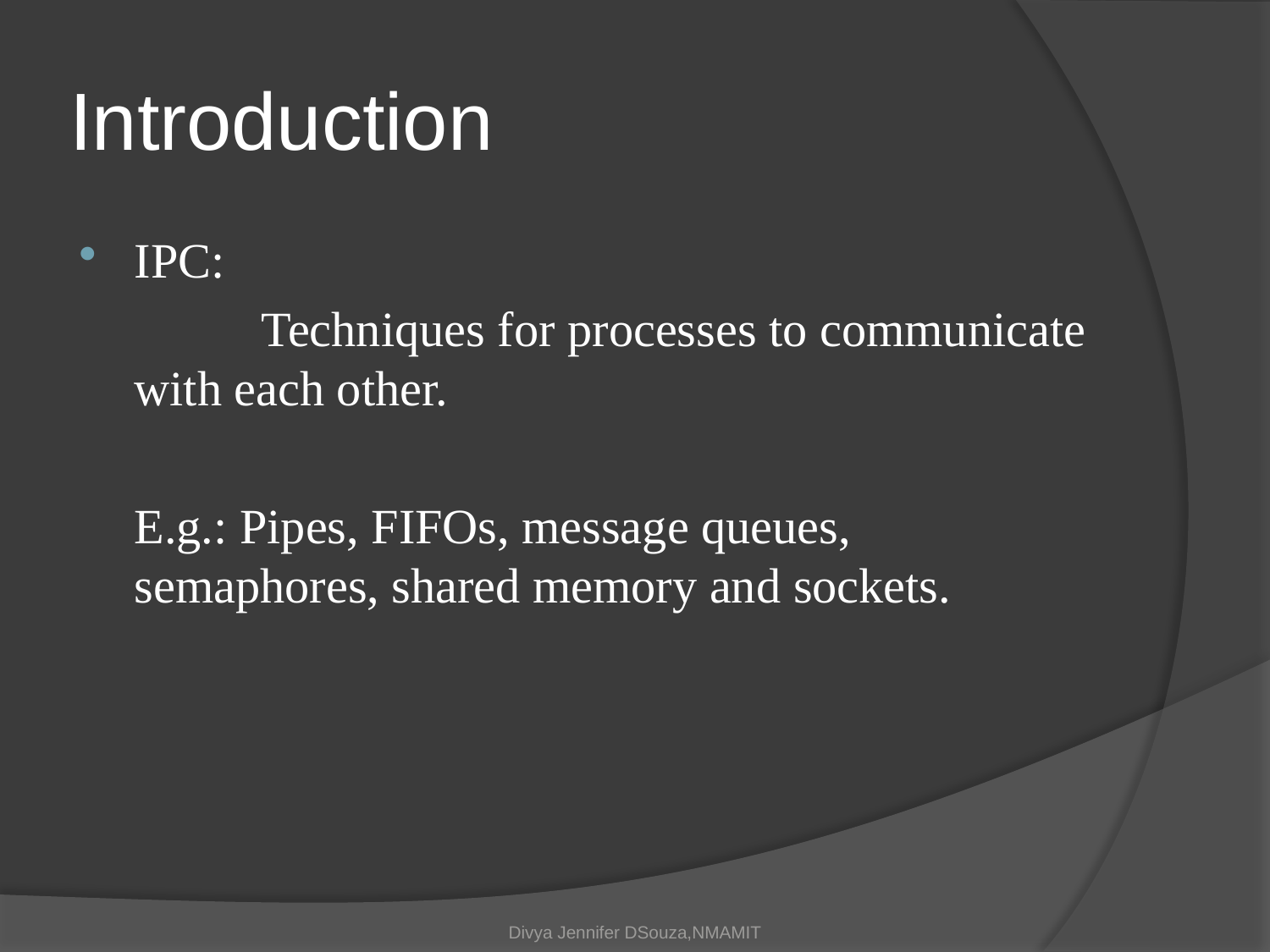

# Introduction
IPC:
		Techniques for processes to communicate with each other.

	E.g.: Pipes, FIFOs, message queues, semaphores, shared memory and sockets.
Divya Jennifer DSouza,NMAMIT